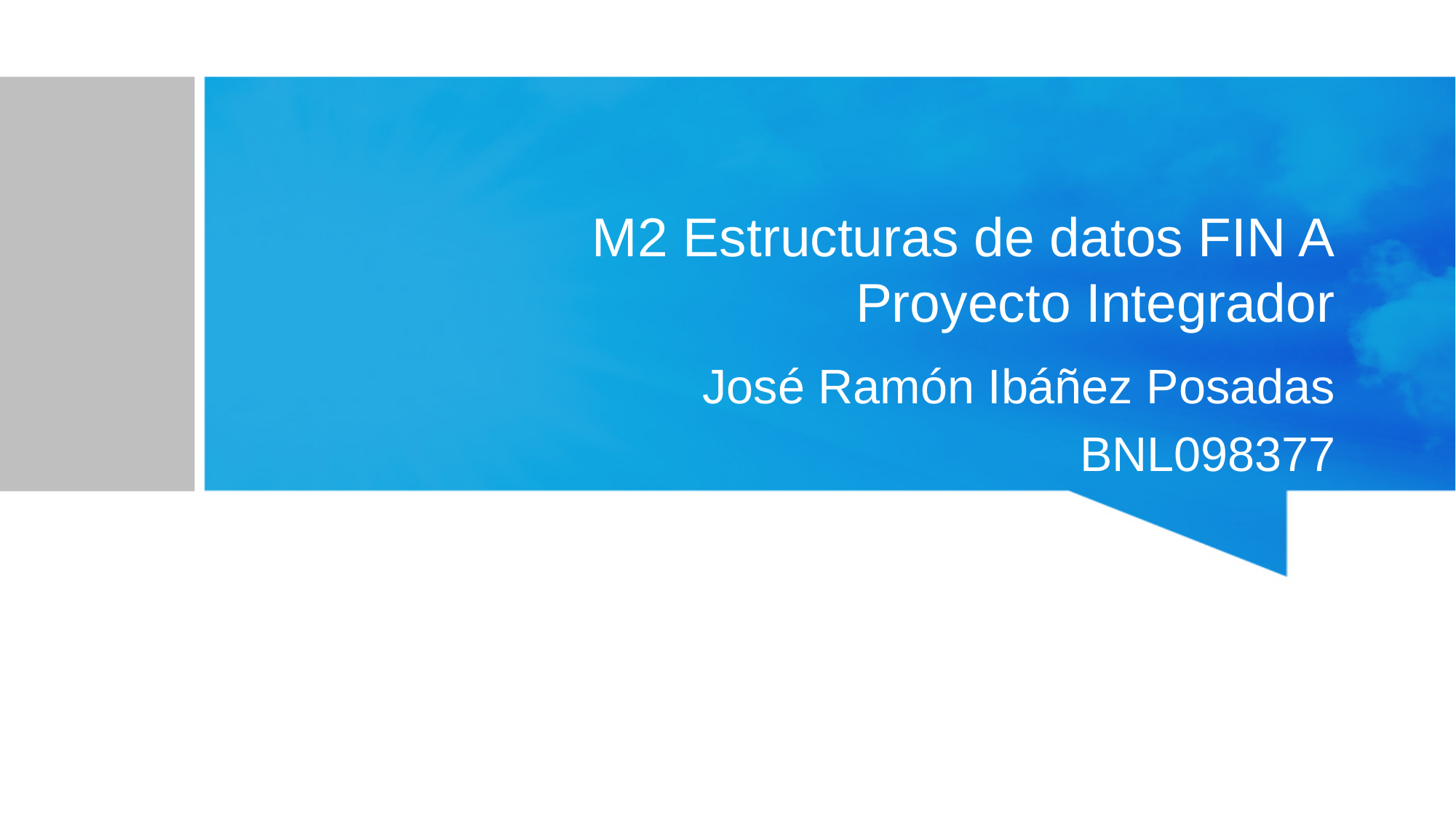

# M2 Estructuras de datos FIN A Proyecto Integrador
José Ramón Ibáñez Posadas
BNL098377